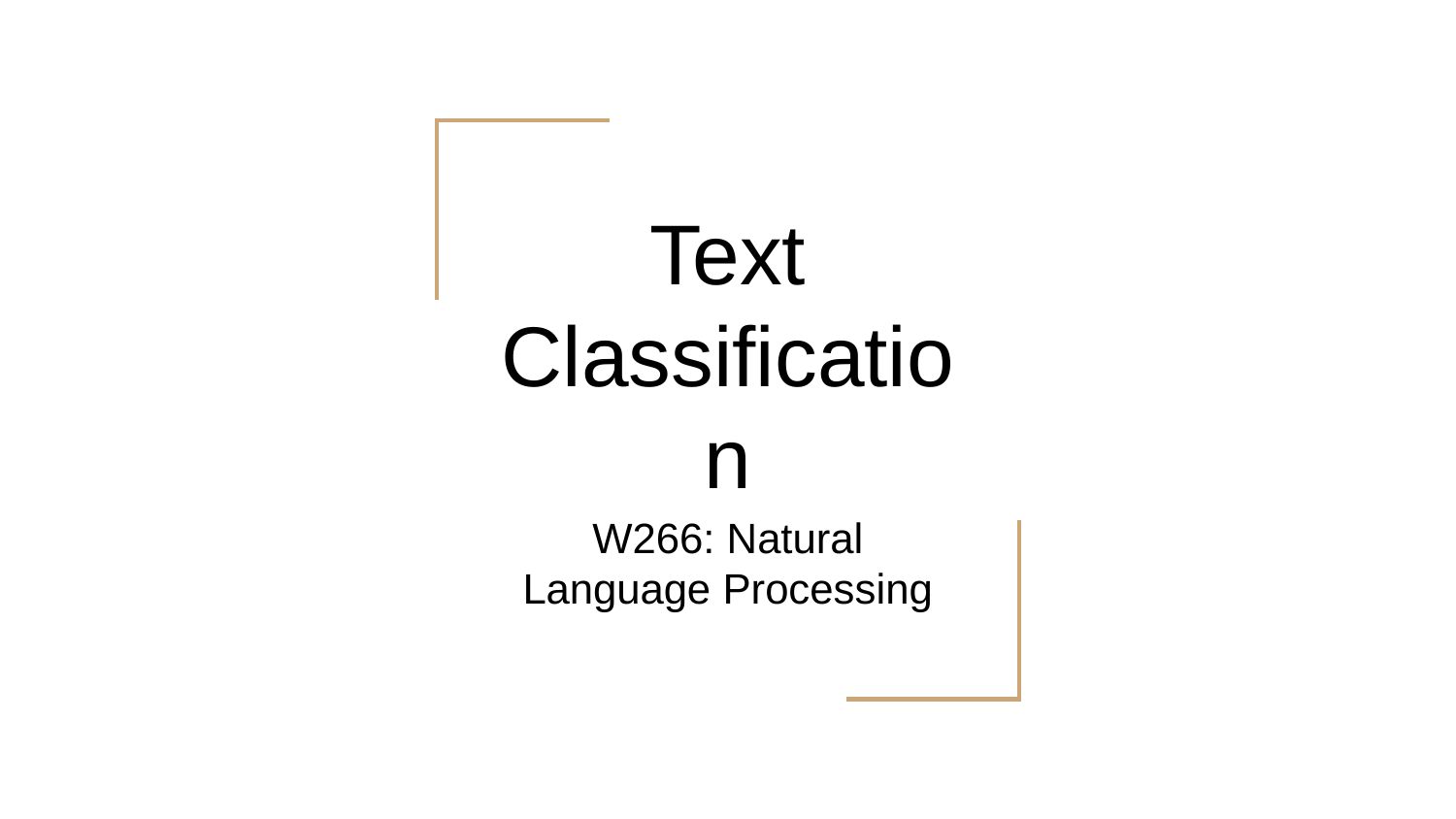

# Text Classification
W266: Natural Language Processing